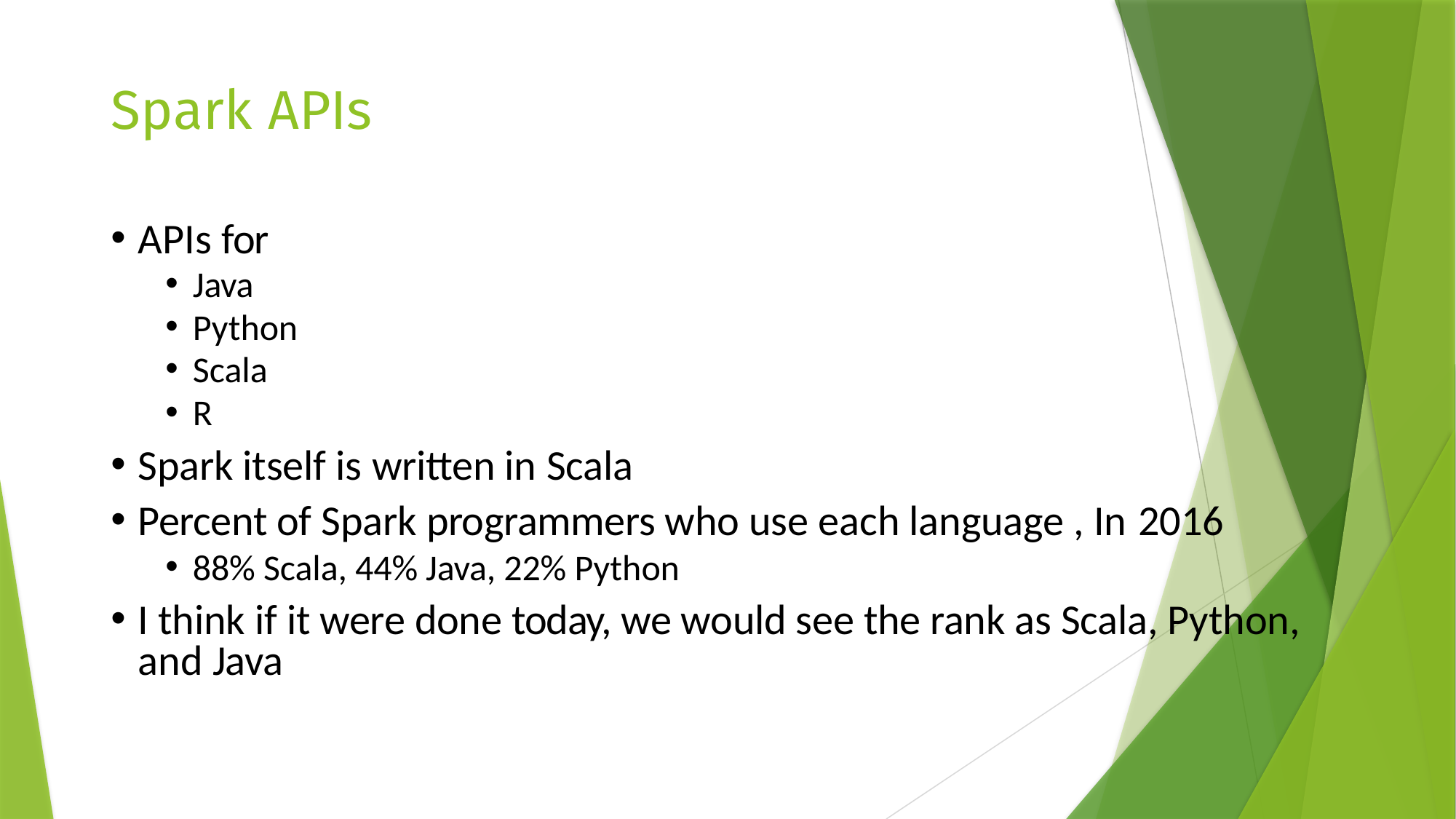

# Spark APIs
APIs for
Java
Python
Scala
R
Spark itself is written in Scala
Percent of Spark programmers who use each language , In 2016
88% Scala, 44% Java, 22% Python
I think if it were done today, we would see the rank as Scala, Python,  and Java